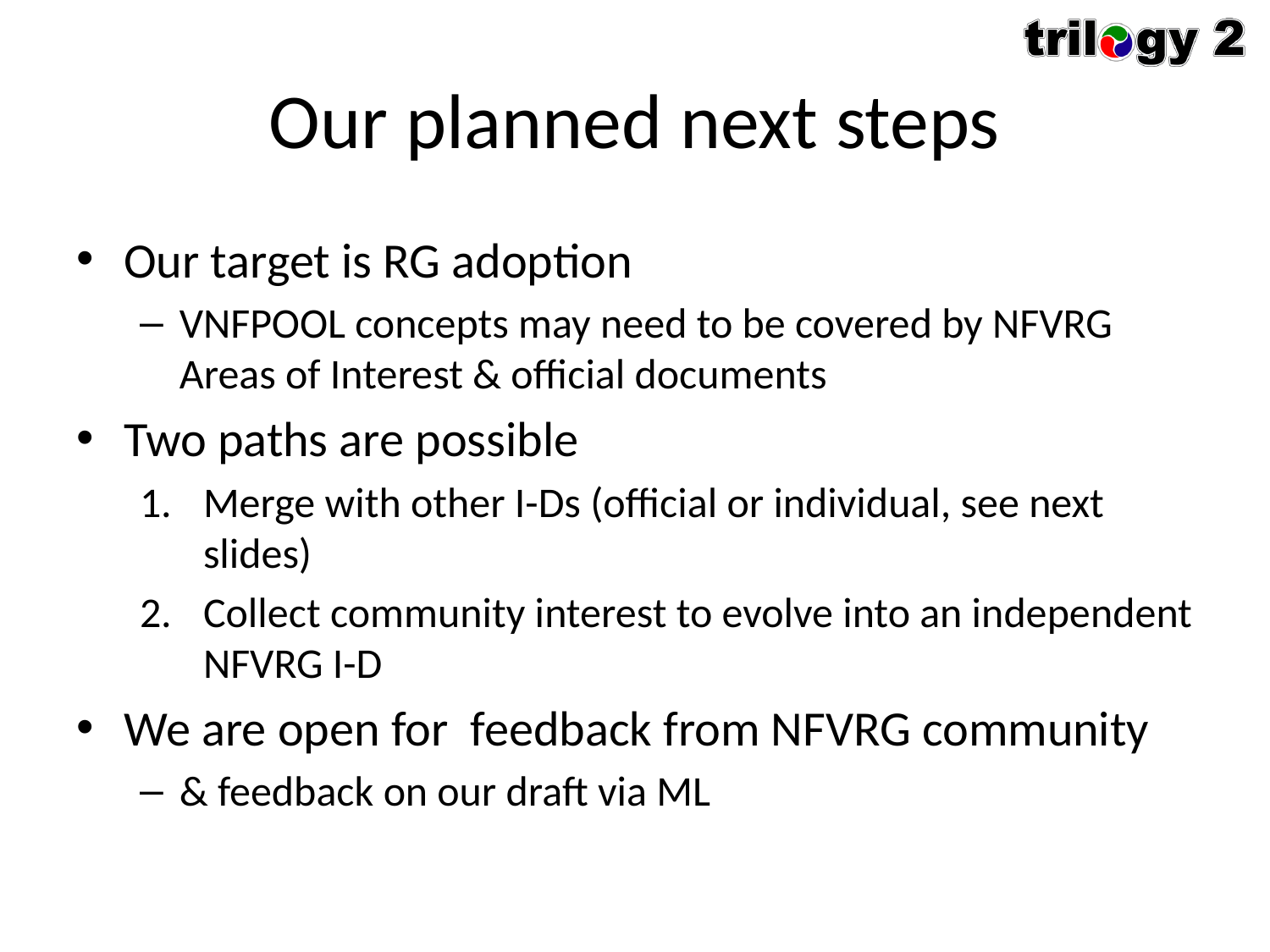

# Our planned next steps
Our target is RG adoption
VNFPOOL concepts may need to be covered by NFVRG Areas of Interest & official documents
Two paths are possible
Merge with other I-Ds (official or individual, see next slides)
Collect community interest to evolve into an independent NFVRG I-D
We are open for  feedback from NFVRG community
& feedback on our draft via ML